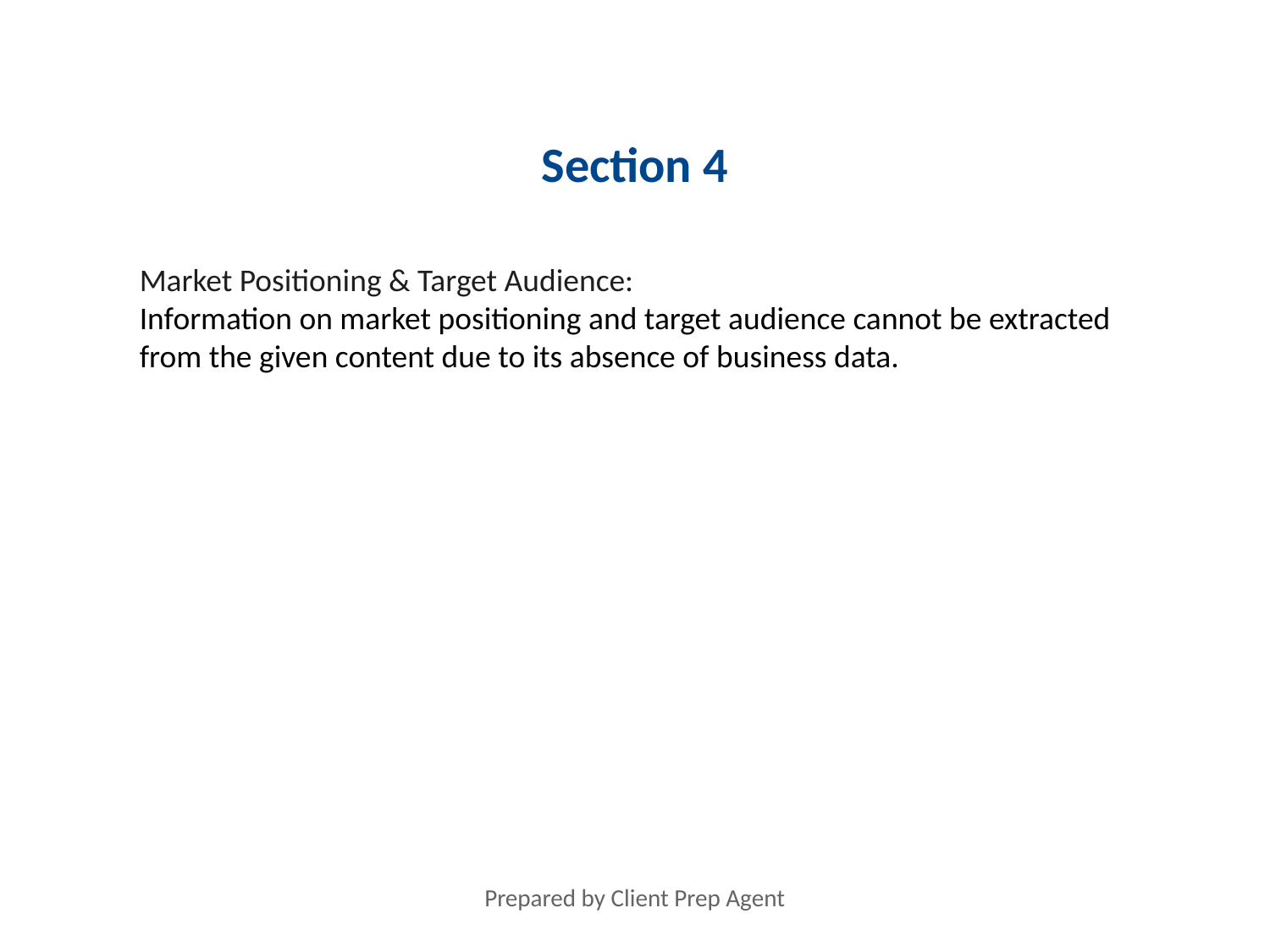

Section 4
Market Positioning & Target Audience:
Information on market positioning and target audience cannot be extracted from the given content due to its absence of business data.
#

Prepared by Client Prep Agent